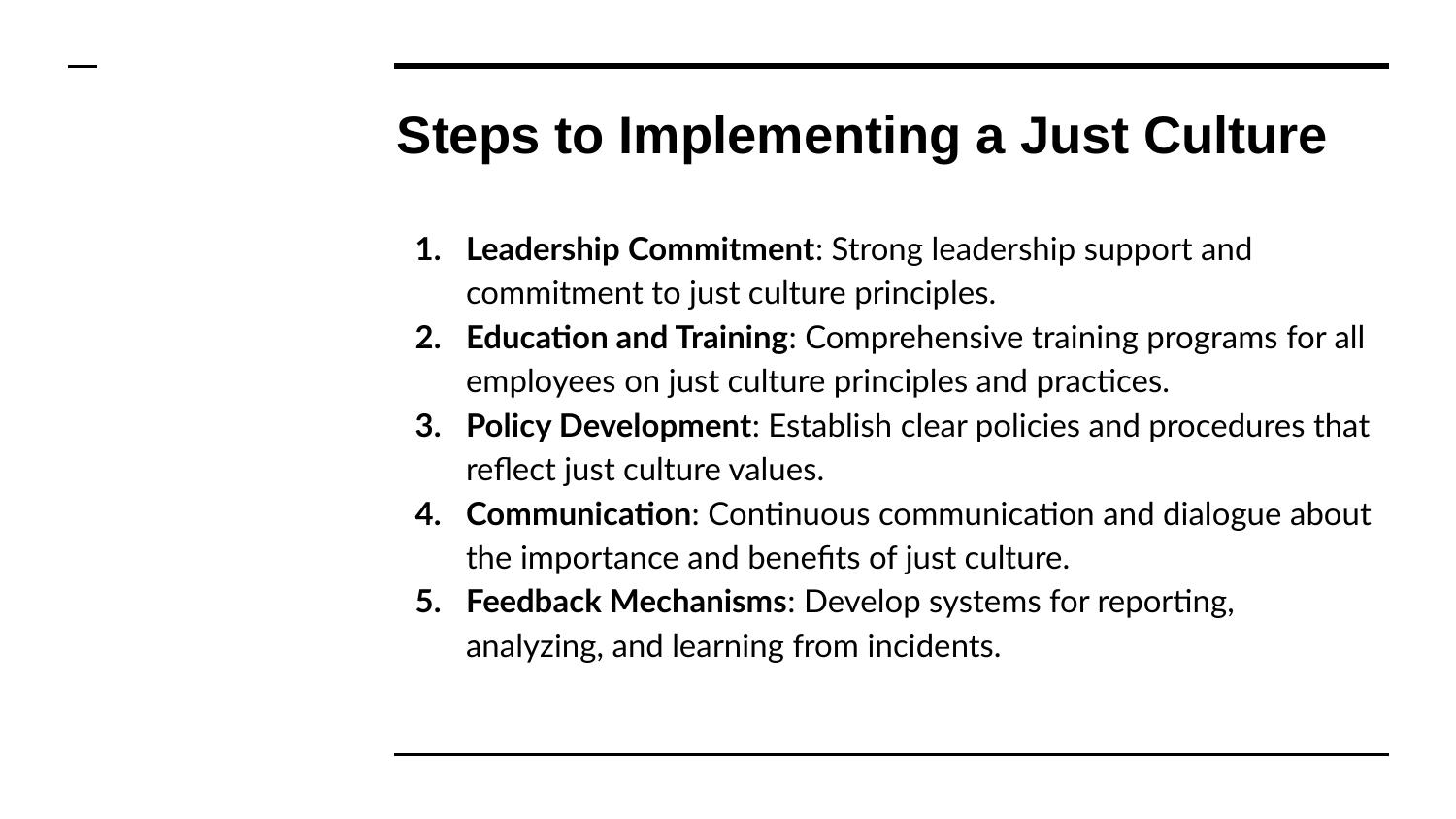

# Steps to Implementing a Just Culture
Leadership Commitment: Strong leadership support and commitment to just culture principles.
Education and Training: Comprehensive training programs for all employees on just culture principles and practices.
Policy Development: Establish clear policies and procedures that reflect just culture values.
Communication: Continuous communication and dialogue about the importance and benefits of just culture.
Feedback Mechanisms: Develop systems for reporting, analyzing, and learning from incidents.